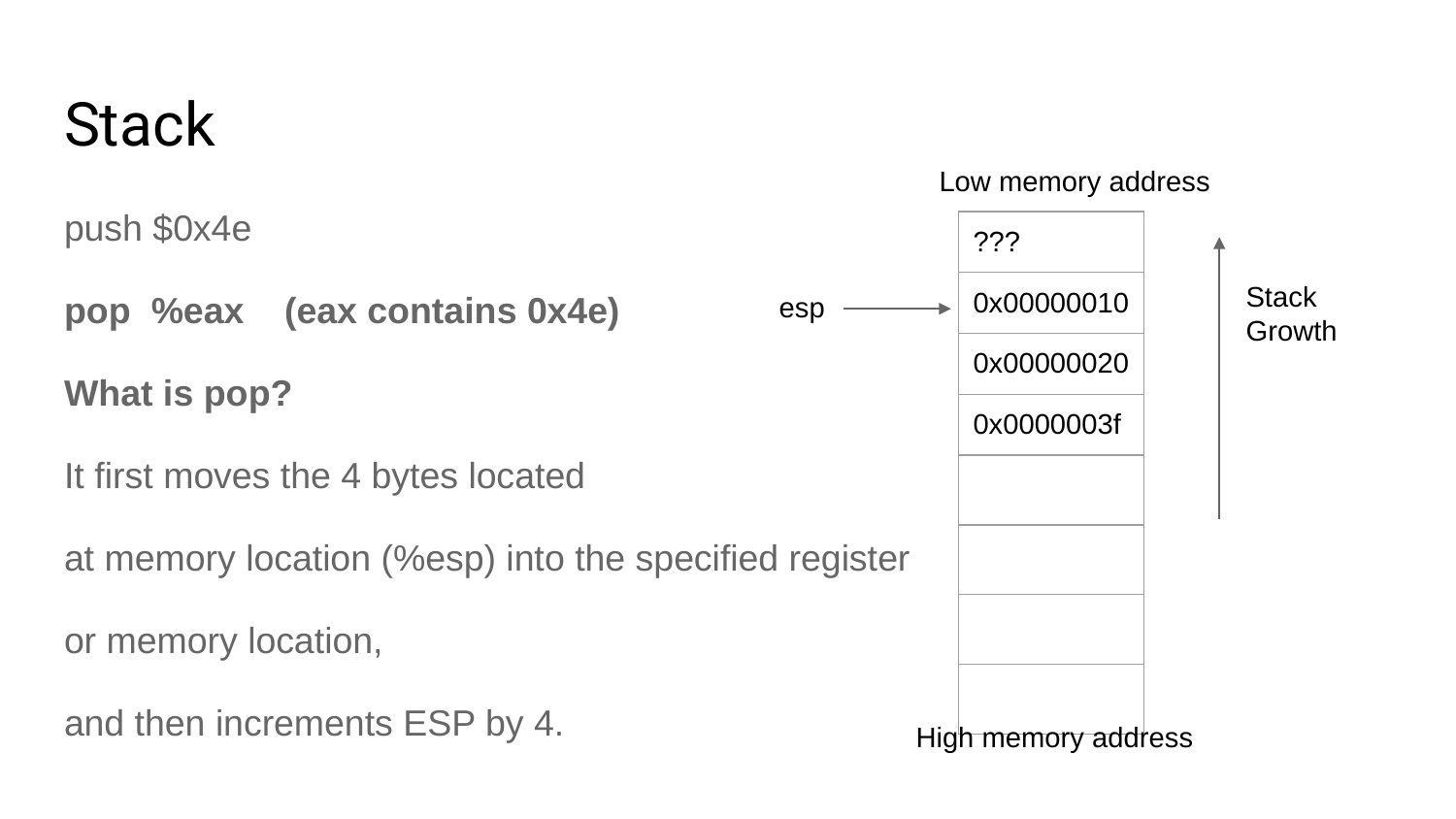

# Stack

Low memory address
push $0x4e
pop  %eax    (eax contains 0x4e)
What is pop?
It first moves the 4 bytes located
at memory location (%esp) into the specified register
or memory location,
and then increments ESP by 4.
| ??? |
| --- |
| 0x00000010 |
| 0x00000020 |
| 0x0000003f |
|  |
|  |
|  |
|  |
Stack
Growth
esp
High memory address